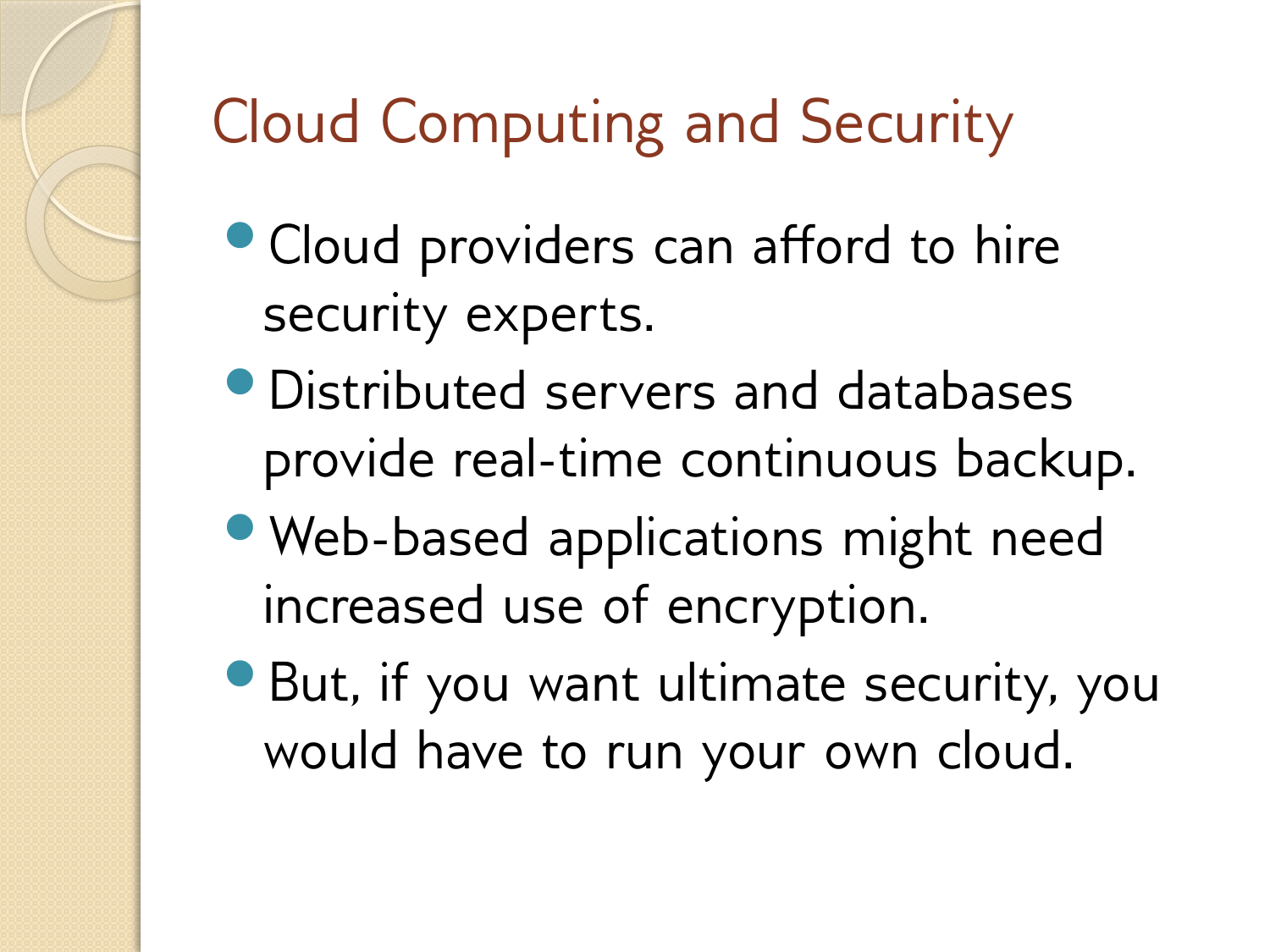

# Cloud Computing and Security
Cloud providers can afford to hire security experts.
Distributed servers and databases provide real-time continuous backup.
Web-based applications might need increased use of encryption.
But, if you want ultimate security, you would have to run your own cloud.